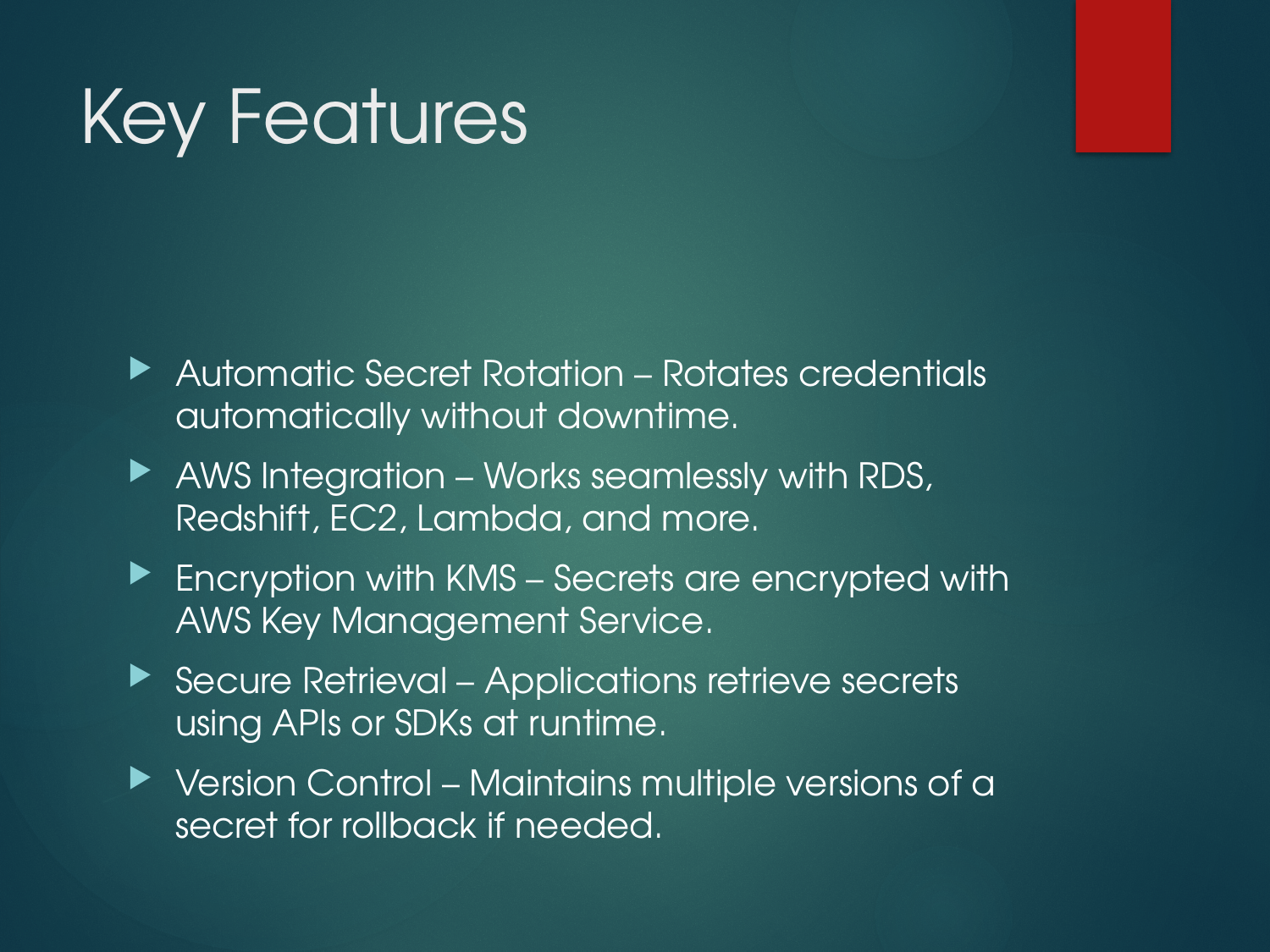

# Key Features

Automatic Secret Rotation – Rotates credentials automatically without downtime.
AWS Integration – Works seamlessly with RDS, Redshift, EC2, Lambda, and more.
Encryption with KMS – Secrets are encrypted with AWS Key Management Service.
Secure Retrieval – Applications retrieve secrets using APIs or SDKs at runtime.
Version Control – Maintains multiple versions of a secret for rollback if needed.